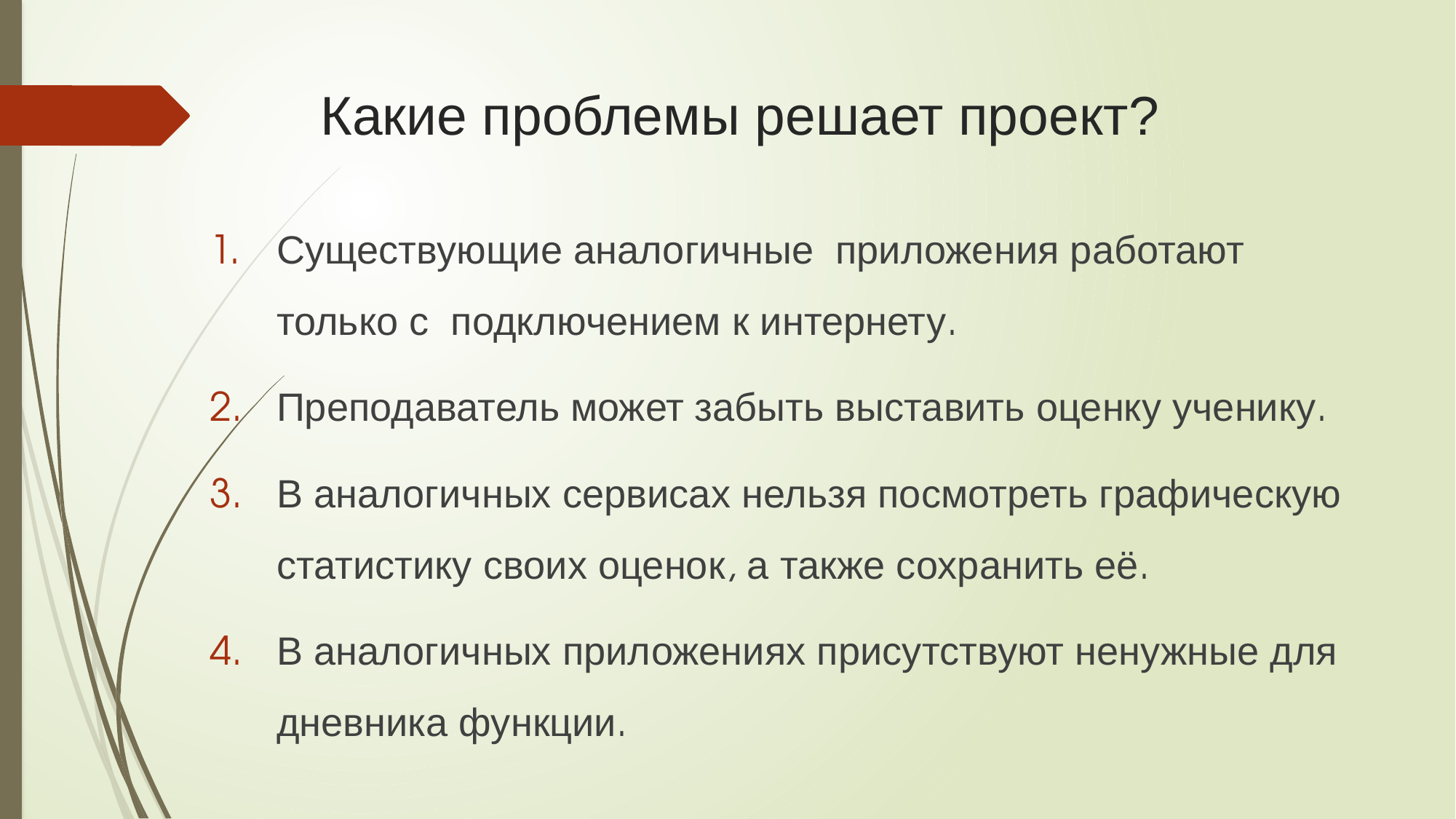

# Какие проблемы решает проект?
Существующие аналогичные  приложения работают только с  подключением к интернету.
Преподаватель может забыть выставить оценку ученику.
В аналогичных сервисах нельзя посмотреть графическую статистику своих оценок, а также сохранить её.
В аналогичных приложениях присутствуют ненужные для дневника функции.